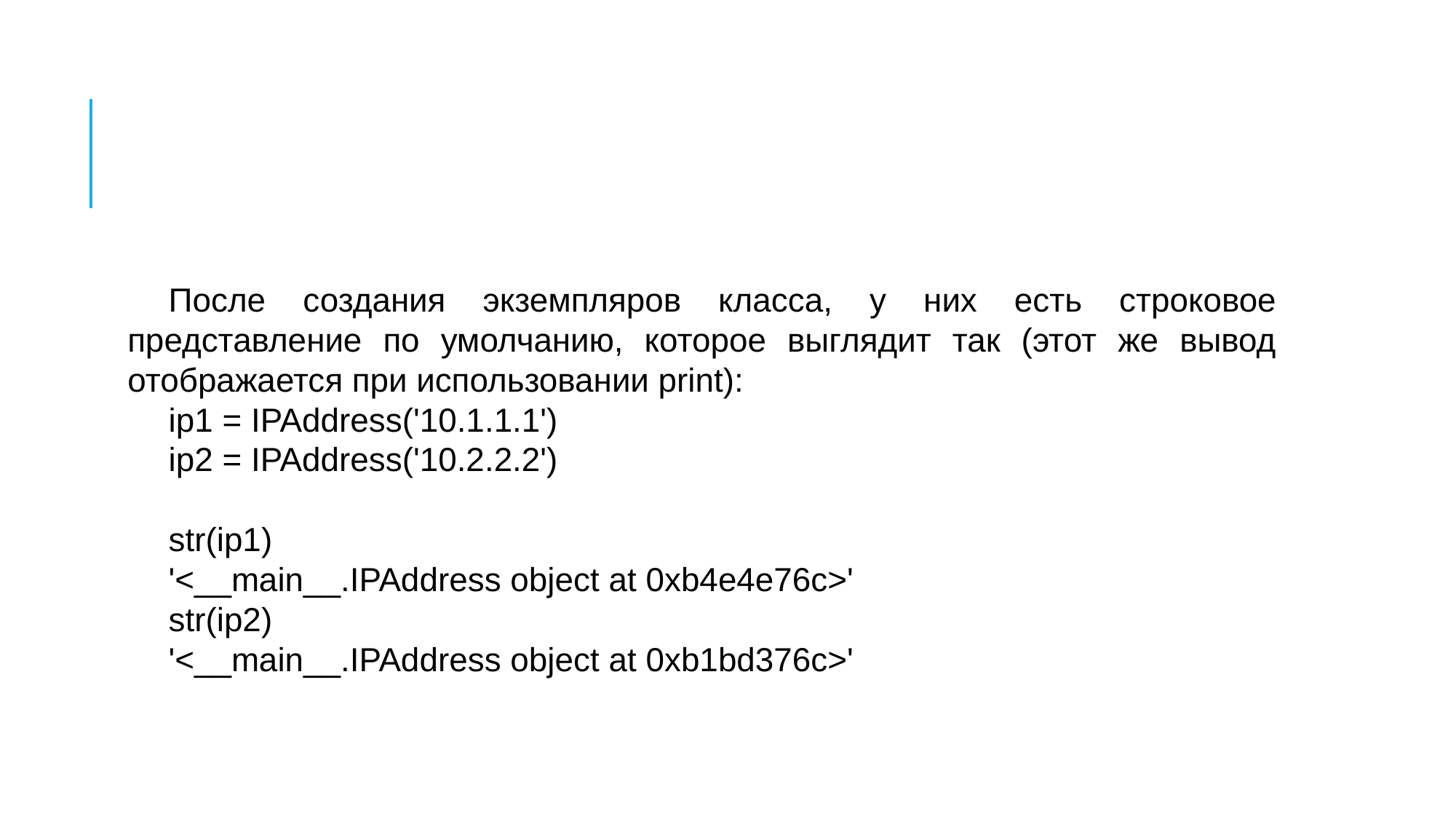

#
После создания экземпляров класса, у них есть строковое представление по умолчанию, которое выглядит так (этот же вывод отображается при использовании print):
ip1 = IPAddress('10.1.1.1')
ip2 = IPAddress('10.2.2.2')

str(ip1)
'<__main__.IPAddress object at 0xb4e4e76c>'
str(ip2)
'<__main__.IPAddress object at 0xb1bd376c>'